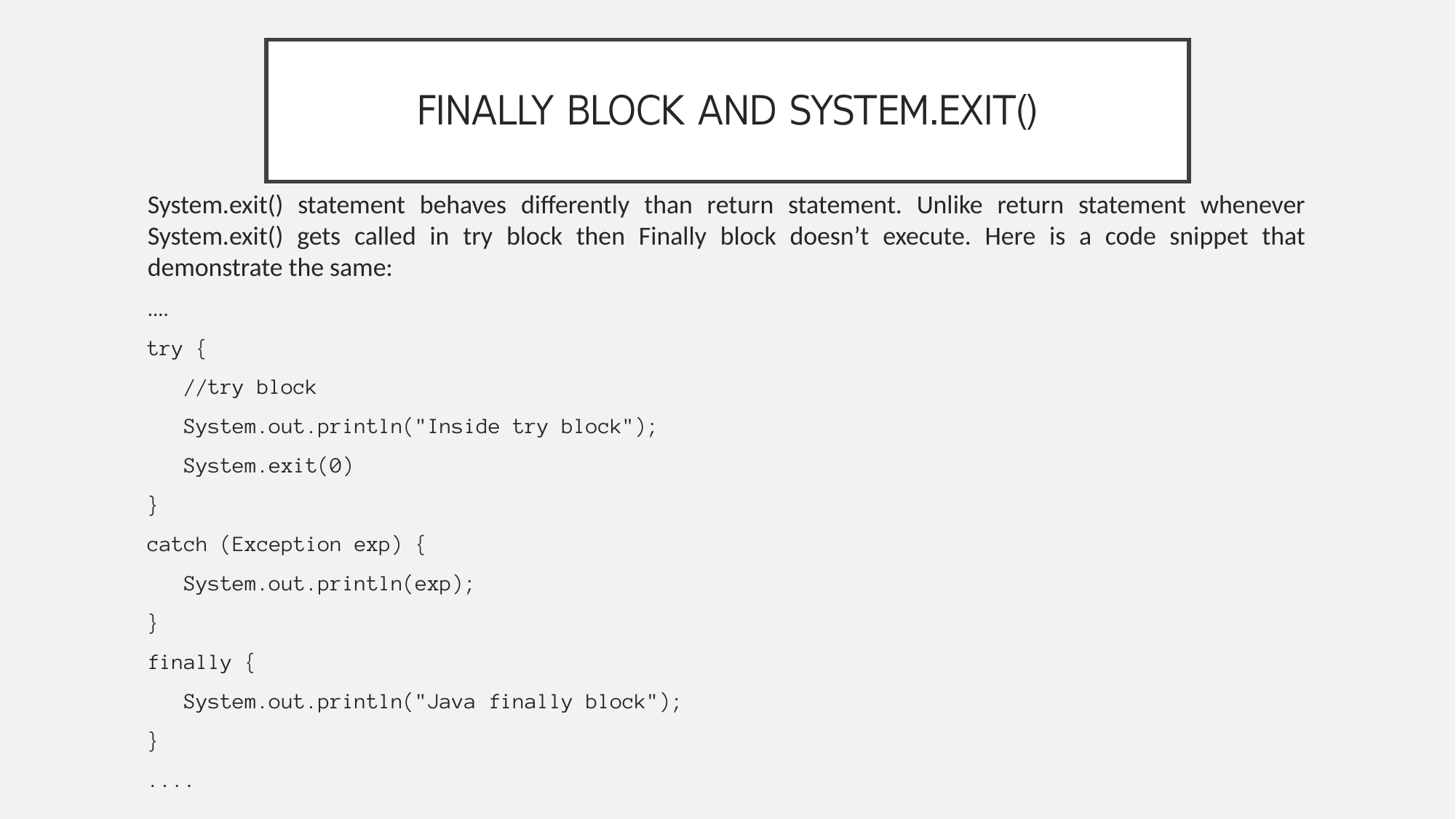

# FINALLY BLOCK AND SYSTEM.EXIT()
System.exit() statement behaves differently than return statement. Unlike return statement whenever System.exit() gets called in try block then Finally block doesn’t execute. Here is a code snippet that demonstrate the same:
....
try {
   //try block
   System.out.println("Inside try block");
   System.exit(0)
}
catch (Exception exp) {
   System.out.println(exp);
}
finally {
   System.out.println("Java finally block");
}
....